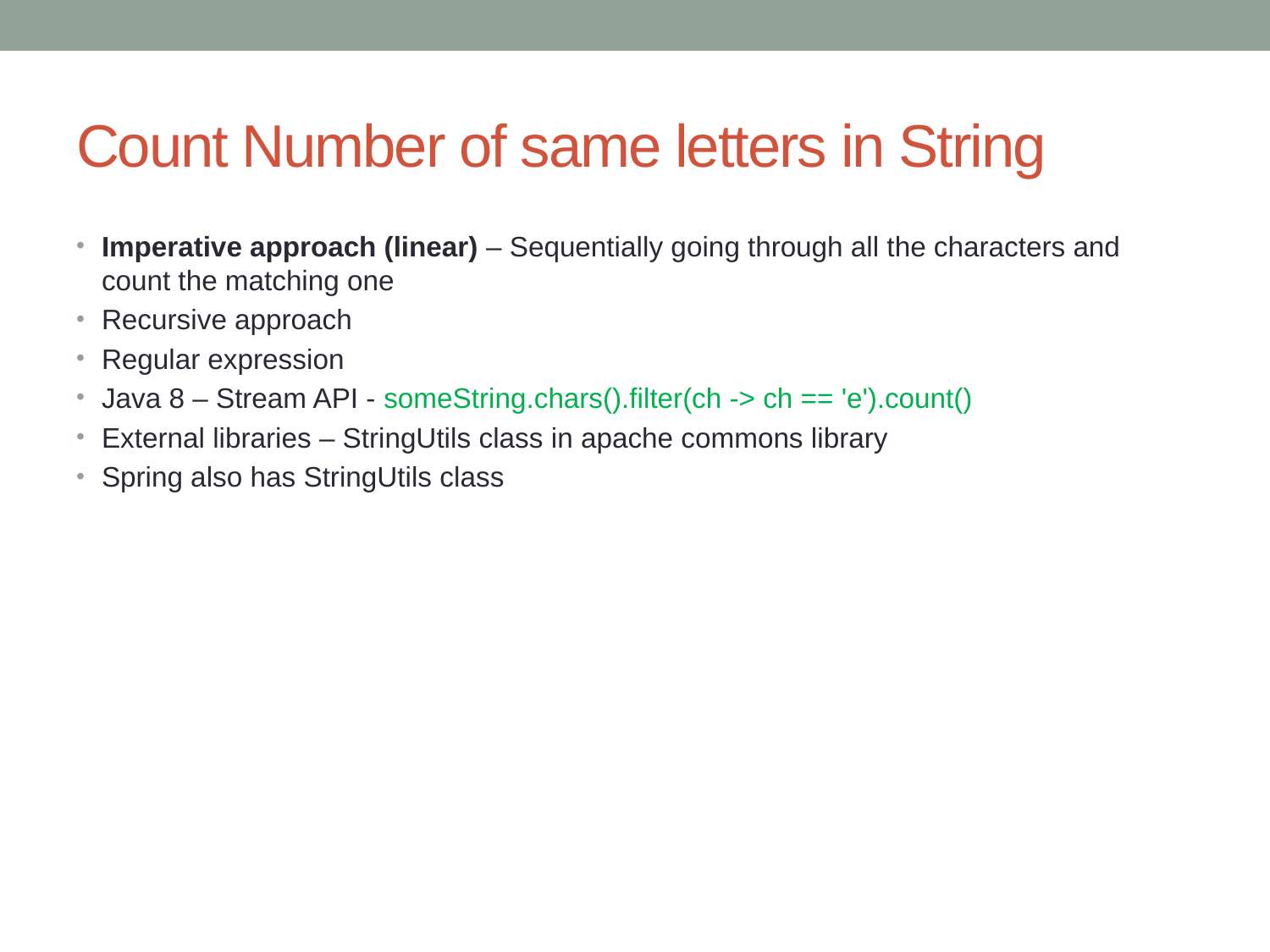

# Count Number of same letters in String
Imperative approach (linear) – Sequentially going through all the characters and count the matching one
Recursive approach
Regular expression
Java 8 – Stream API - someString.chars().filter(ch -> ch == 'e').count()
External libraries – StringUtils class in apache commons library
Spring also has StringUtils class